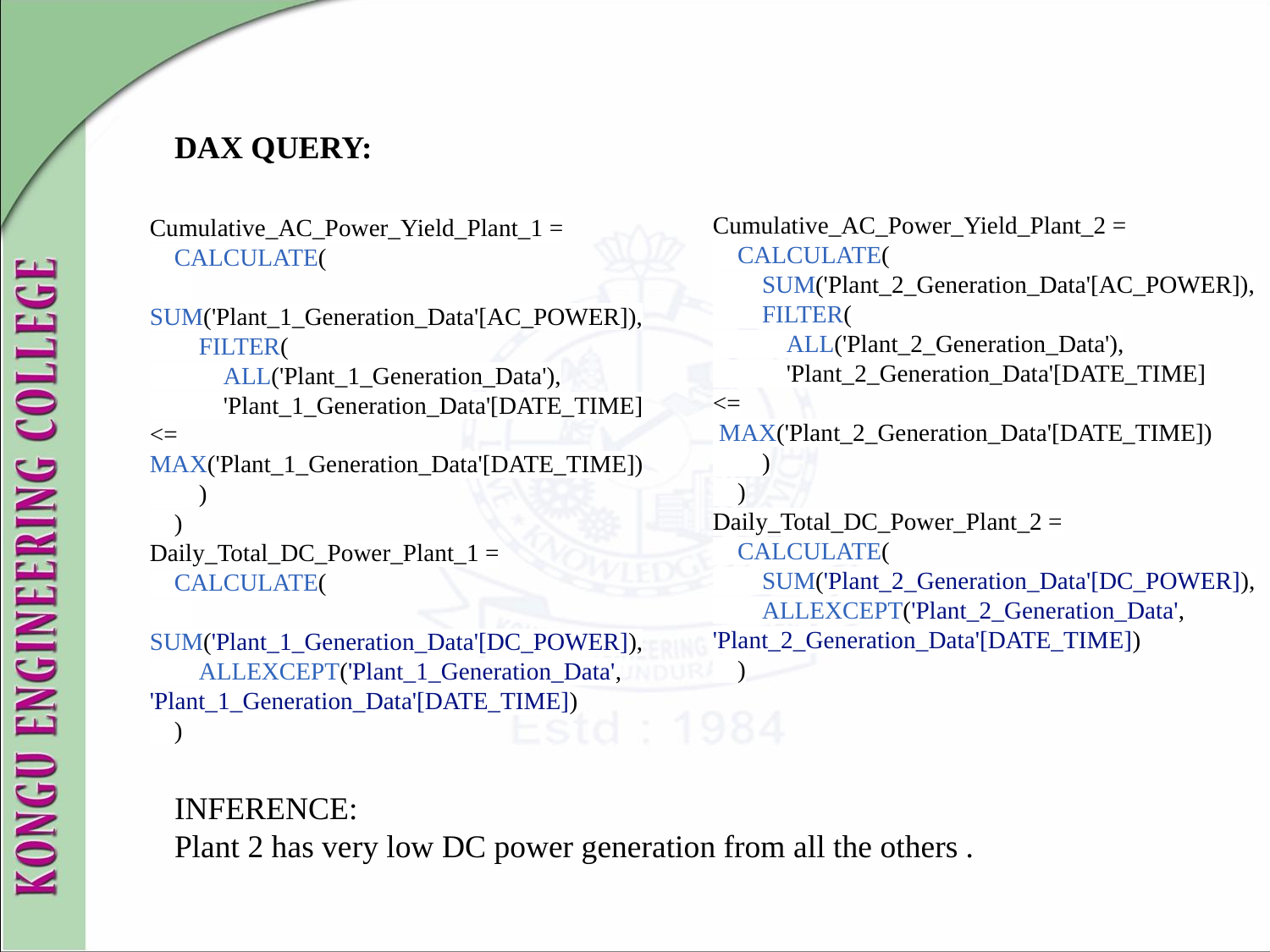

DAX QUERY:
Cumulative_AC_Power_Yield_Plant_2 =
    CALCULATE(
        SUM('Plant_2_Generation_Data'[AC_POWER]),
        FILTER(
            ALL('Plant_2_Generation_Data'),
            'Plant_2_Generation_Data'[DATE_TIME]
<=
 MAX('Plant_2_Generation_Data'[DATE_TIME])
        )
    )
Daily_Total_DC_Power_Plant_2 =
    CALCULATE(
        SUM('Plant_2_Generation_Data'[DC_POWER]),
        ALLEXCEPT('Plant_2_Generation_Data', 'Plant_2_Generation_Data'[DATE_TIME])
    )

Cumulative_AC_Power_Yield_Plant_1 =
    CALCULATE(
        SUM('Plant_1_Generation_Data'[AC_POWER]),
        FILTER(
            ALL('Plant_1_Generation_Data'),
            'Plant_1_Generation_Data'[DATE_TIME] <= MAX('Plant_1_Generation_Data'[DATE_TIME])
        )
    )
Daily_Total_DC_Power_Plant_1 =
    CALCULATE(
        SUM('Plant_1_Generation_Data'[DC_POWER]),
        ALLEXCEPT('Plant_1_Generation_Data', 'Plant_1_Generation_Data'[DATE_TIME])
    )

INFERENCE:
Plant 2 has very low DC power generation from all the others .